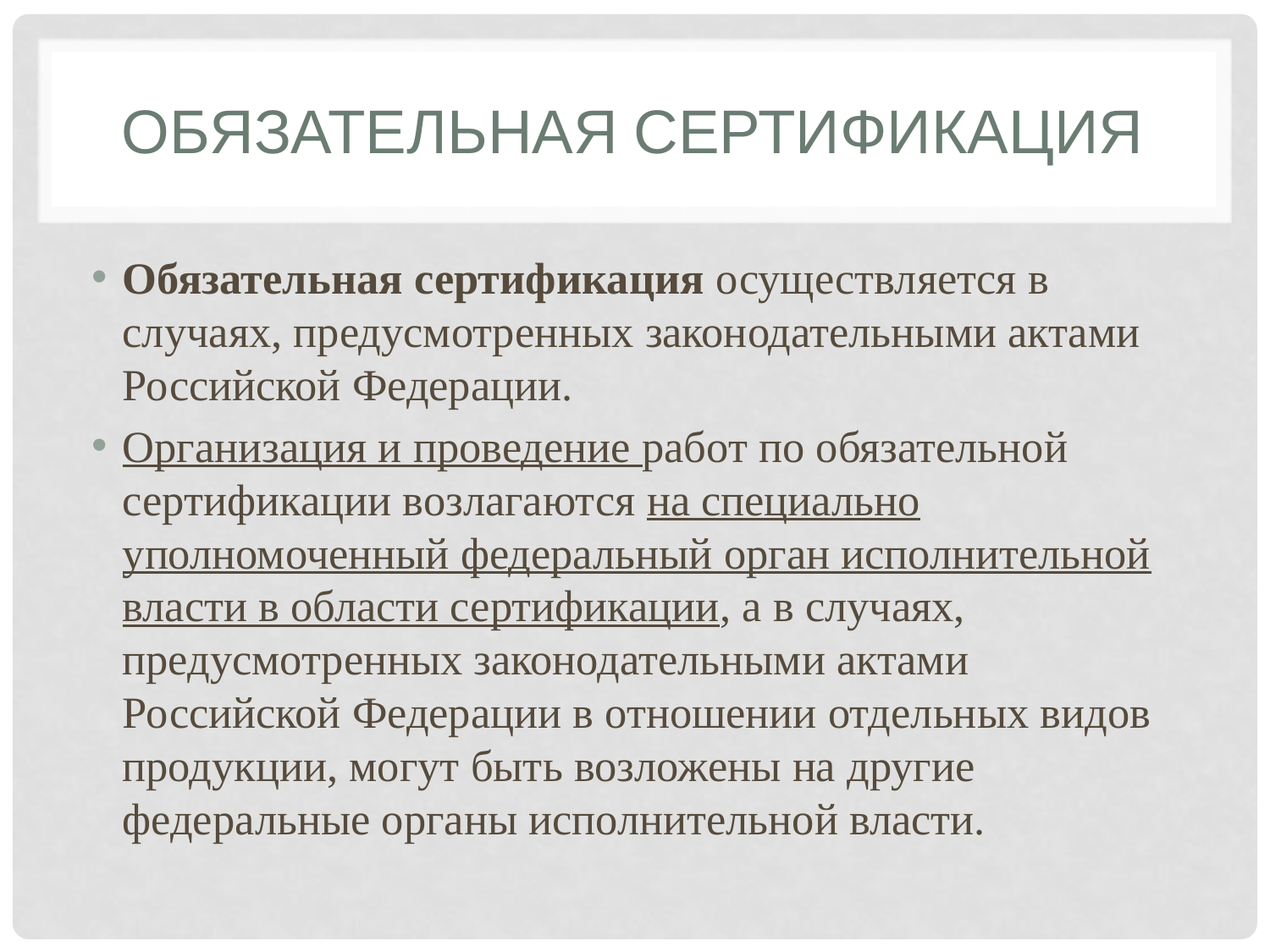

# Обязательная сертификация
Обязательная сертификация осуществляется в случаях, предусмотренных законодательными актами Российской Федерации.
Организация и проведение работ по обязательной сертификации возлагаются на специально уполномоченный федеральный орган исполнительной власти в области сертификации, а в случаях, предусмотренных законодательными актами Российской Федерации в отношении отдельных видов продукции, могут быть возложены на другие федеральные органы исполнительной власти.